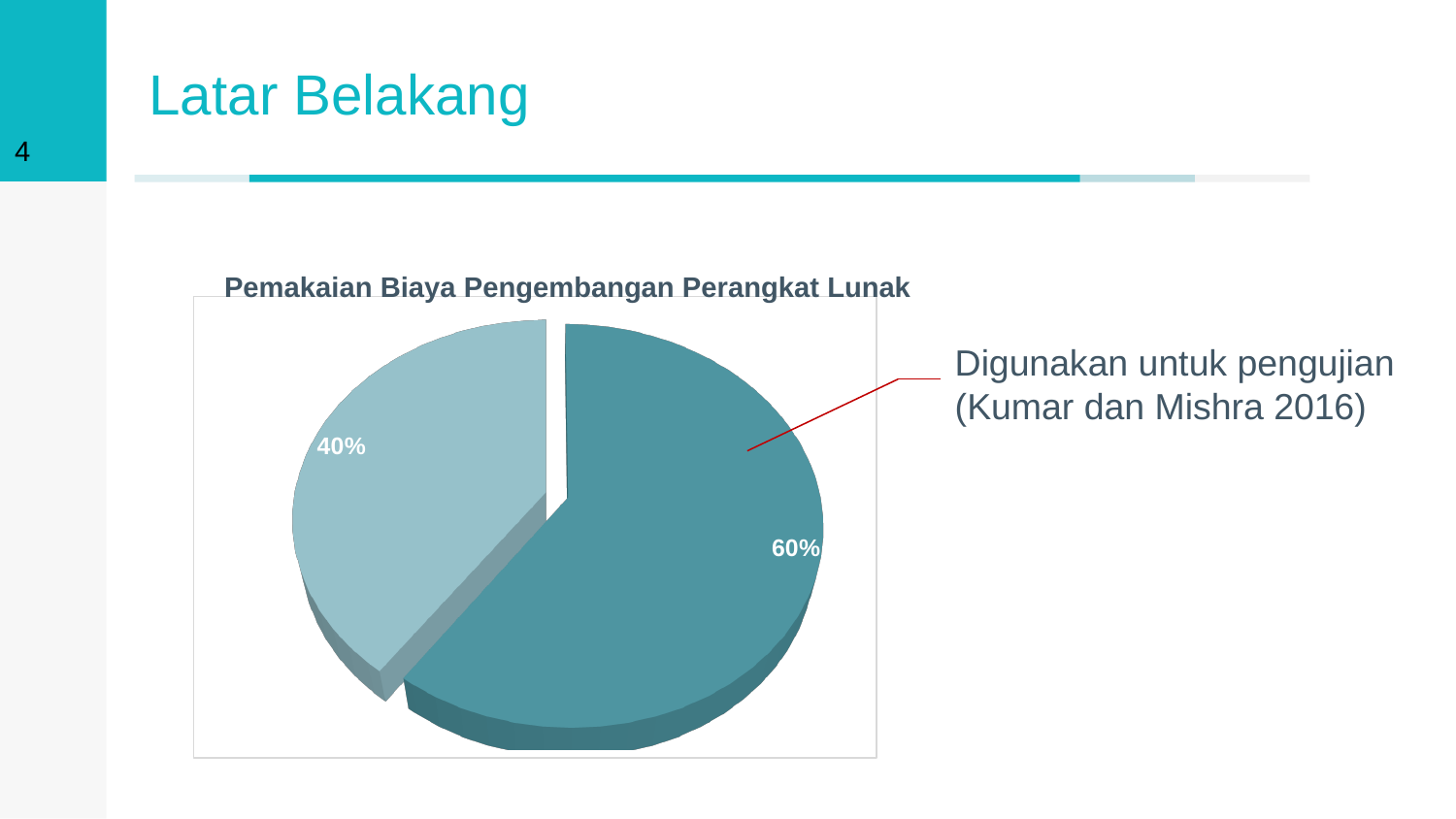

4
# Latar Belakang
Pemakaian Biaya Pengembangan Perangkat Lunak

[unsupported chart]

Digunakan untuk pengujian
(Kumar dan Mishra 2016)